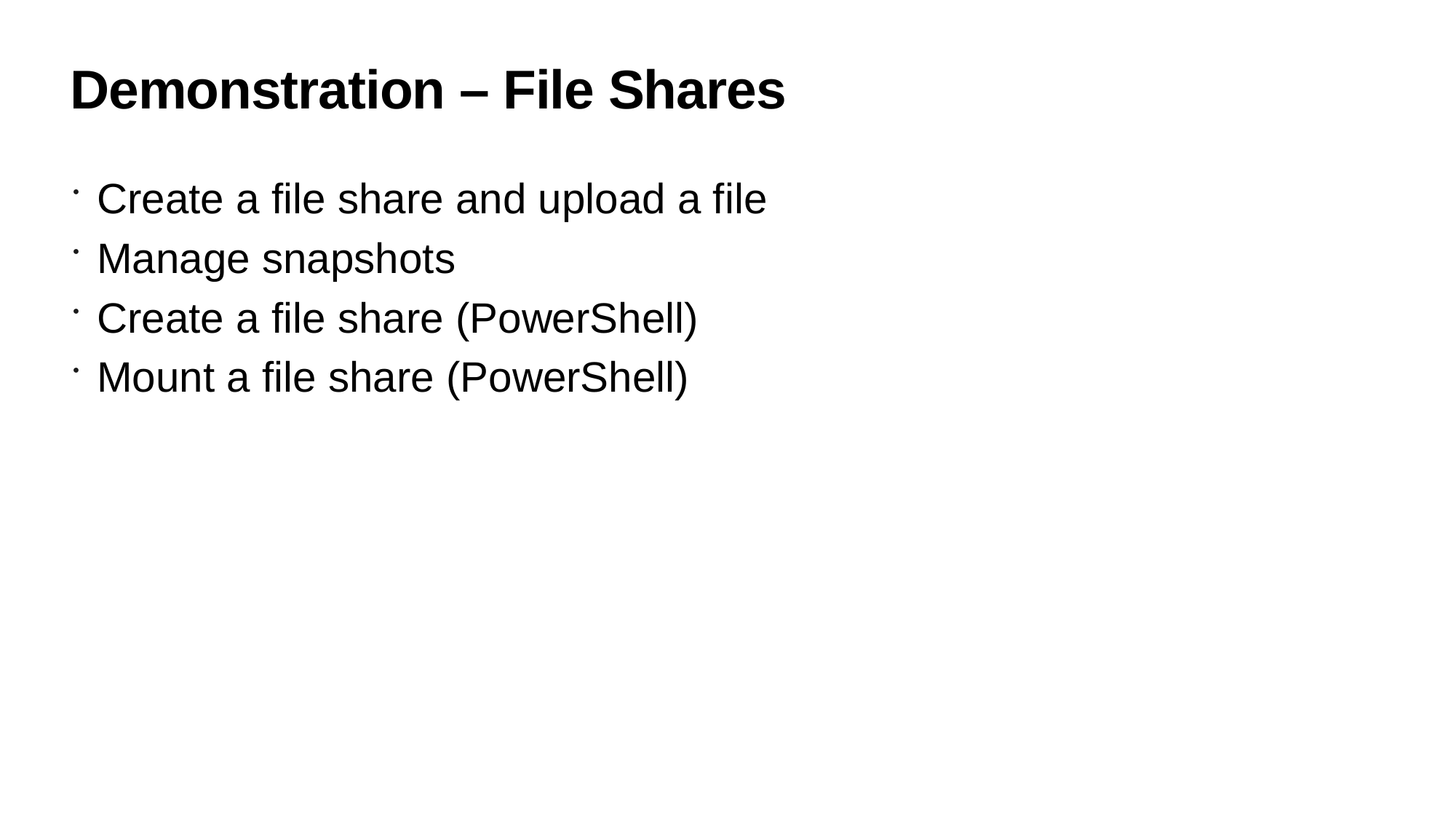

# Demonstration – File Shares
Create a file share and upload a file
Manage snapshots
Create a file share (PowerShell)
Mount a file share (PowerShell)